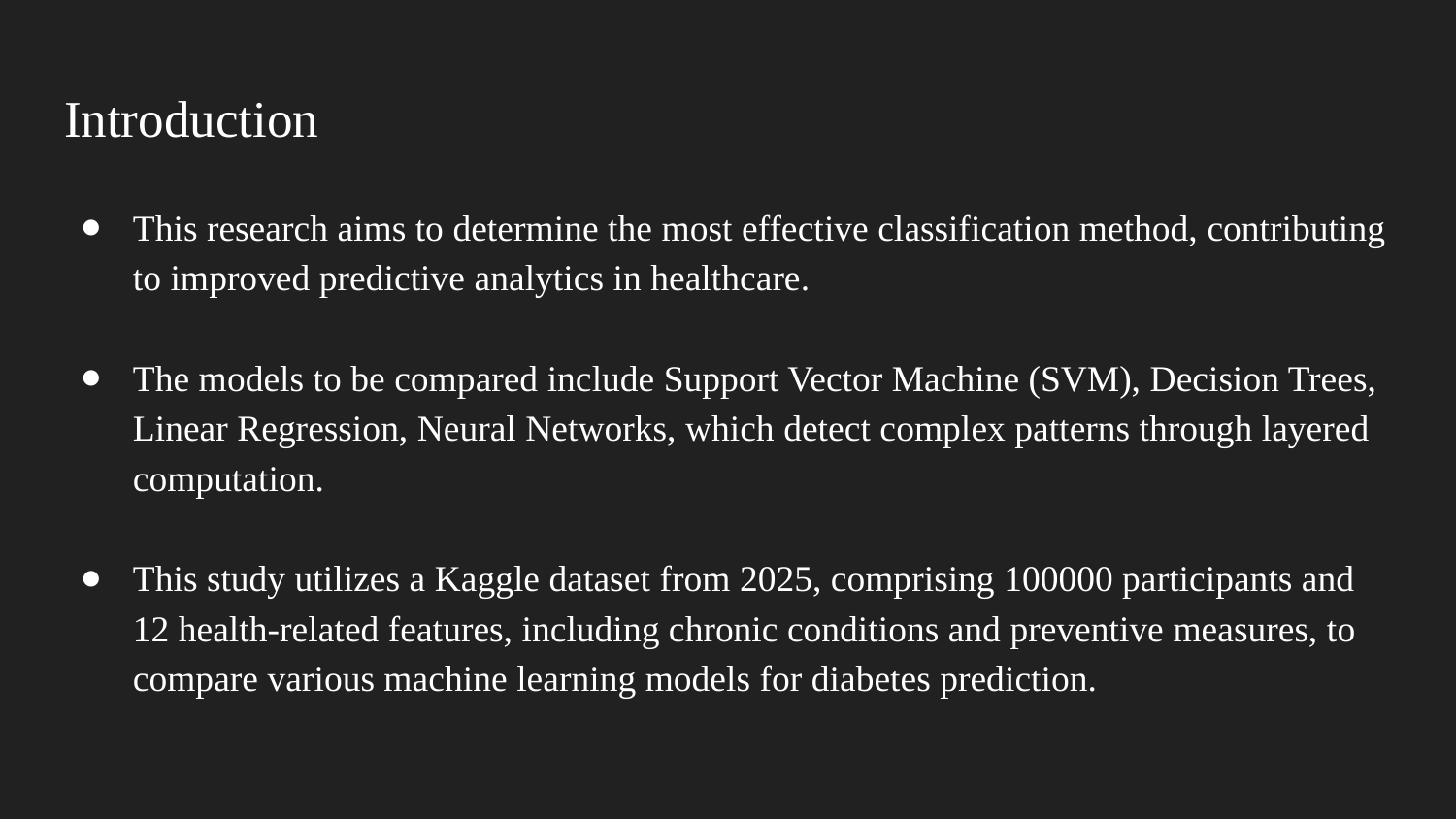

# Introduction
This research aims to determine the most effective classification method, contributing to improved predictive analytics in healthcare.

The models to be compared include Support Vector Machine (SVM), Decision Trees, Linear Regression, Neural Networks, which detect complex patterns through layered computation.

This study utilizes a Kaggle dataset from 2025, comprising 100000 participants and 12 health-related features, including chronic conditions and preventive measures, to compare various machine learning models for diabetes prediction.